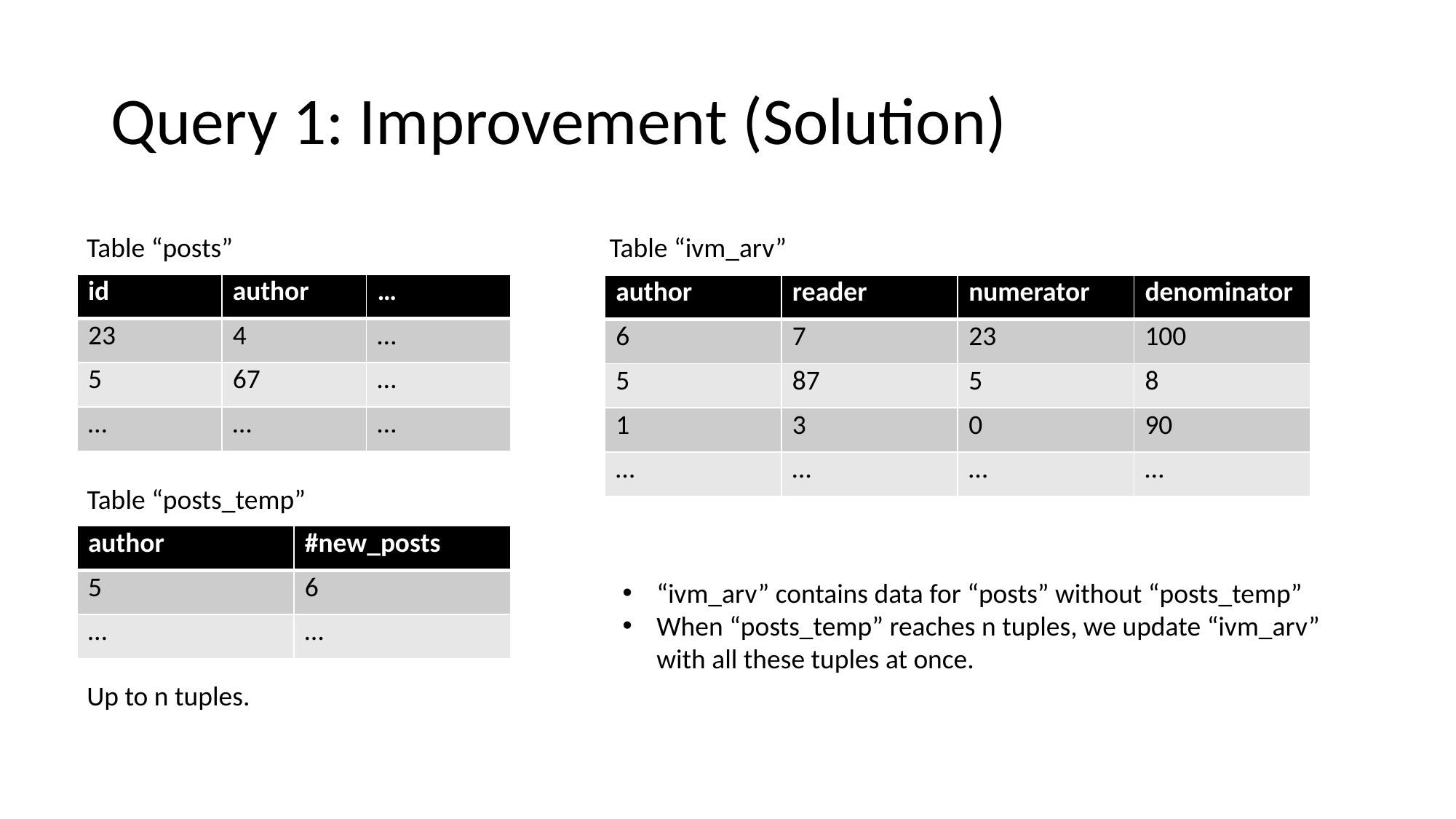

# Query 1: Improvement (Solution)
Table “posts”
Table “ivm_arv”
| id | author | … |
| --- | --- | --- |
| 23 | 4 | … |
| 5 | 67 | … |
| … | … | … |
| author | reader | numerator | denominator |
| --- | --- | --- | --- |
| 6 | 7 | 23 | 100 |
| 5 | 87 | 5 | 8 |
| 1 | 3 | 0 | 90 |
| … | … | … | … |
Table “posts_temp”
| author | #new\_posts |
| --- | --- |
| 5 | 6 |
| … | … |
“ivm_arv” contains data for “posts” without “posts_temp”
When “posts_temp” reaches n tuples, we update “ivm_arv”
with all these tuples at once.
Up to n tuples.